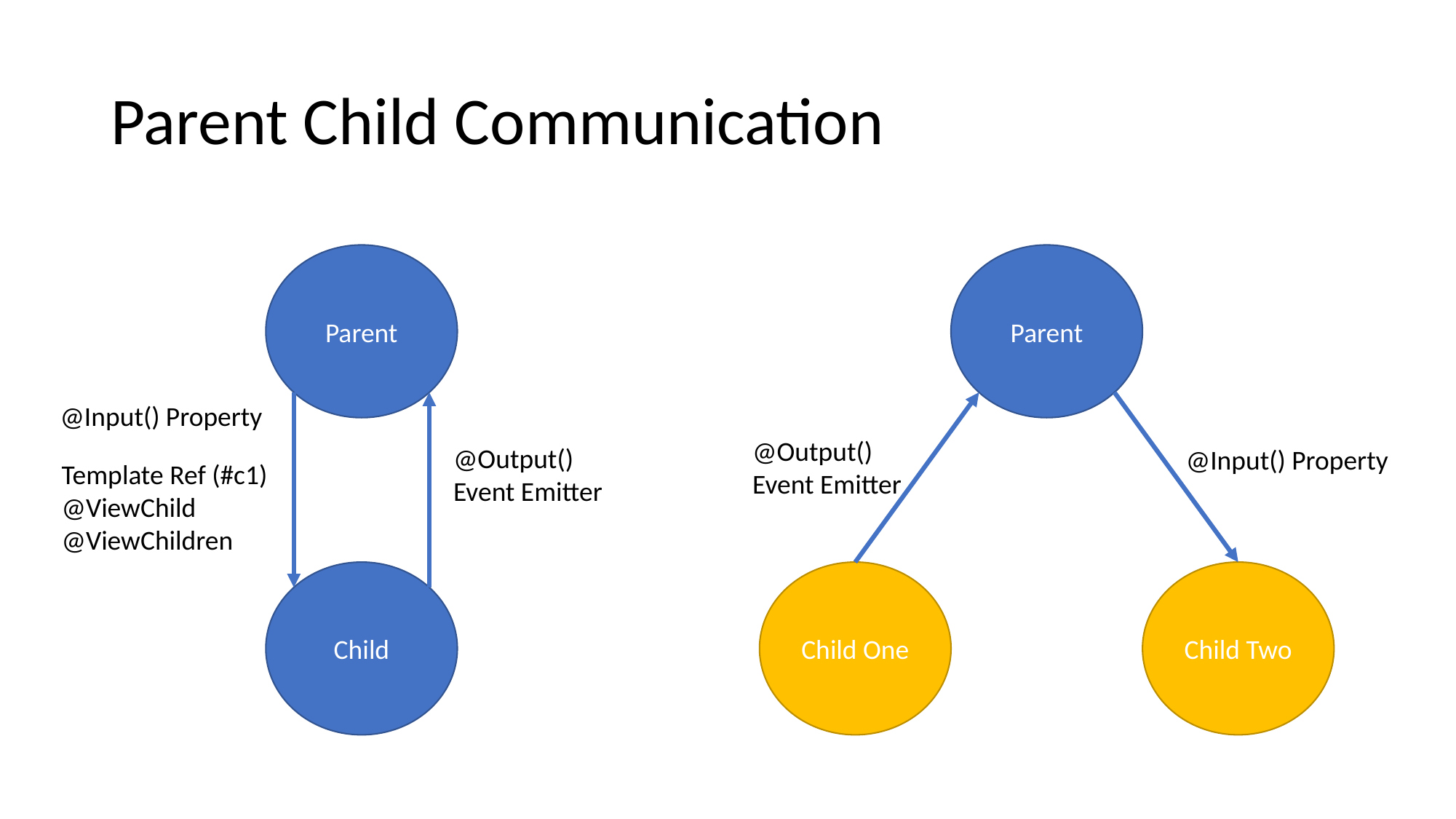

# Parent Child Communication
Parent
Parent
@Input() Property
@Output()
Event Emitter
@Output()
Event Emitter
@Input() Property
Template Ref (#c1)
@ViewChild
@ViewChildren
Child
Child One
Child Two